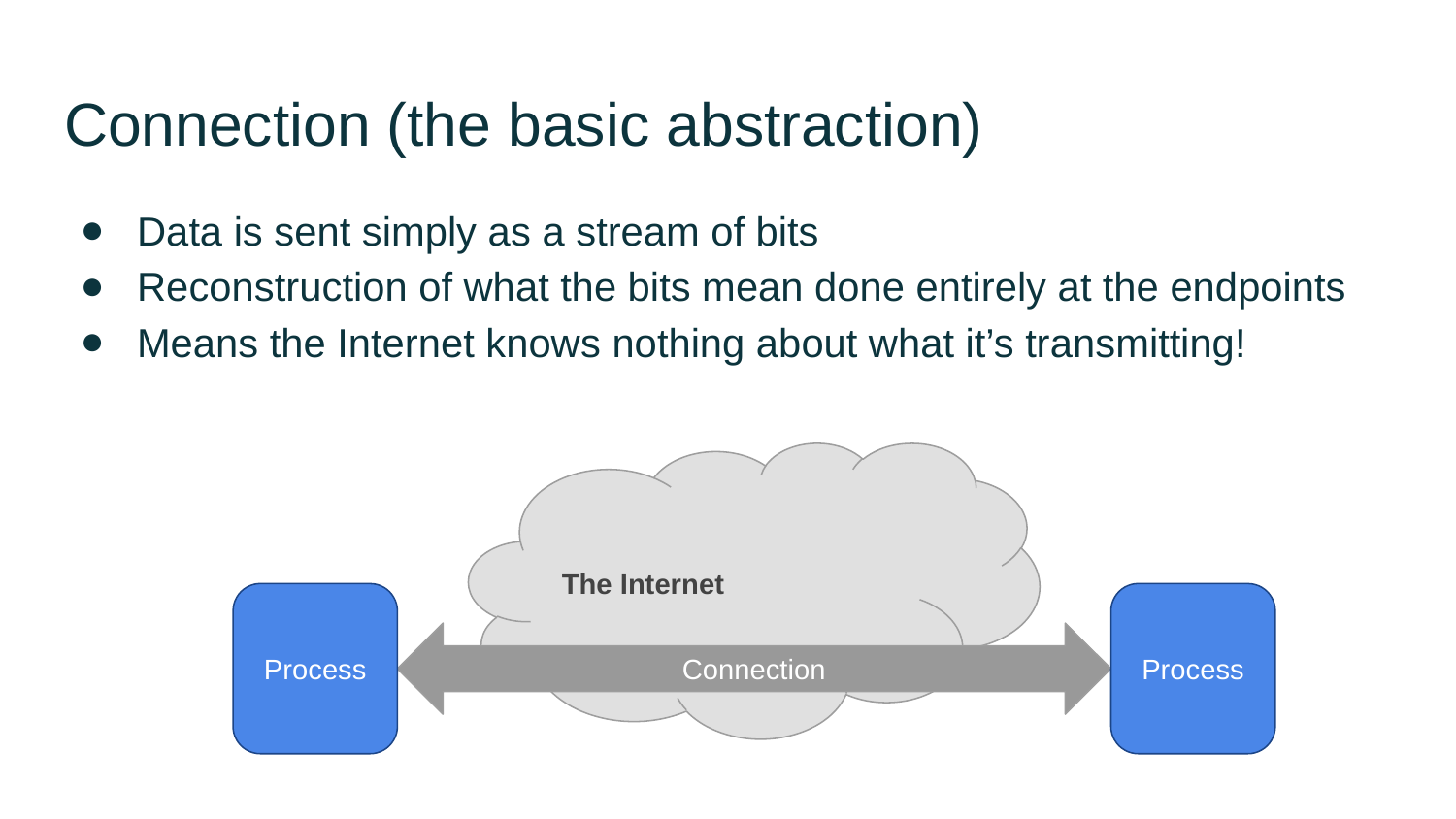

# Connection (the basic abstraction)
Data is sent simply as a stream of bits
Reconstruction of what the bits mean done entirely at the endpoints
Means the Internet knows nothing about what it’s transmitting!
The Internet
Process
Process
Connection